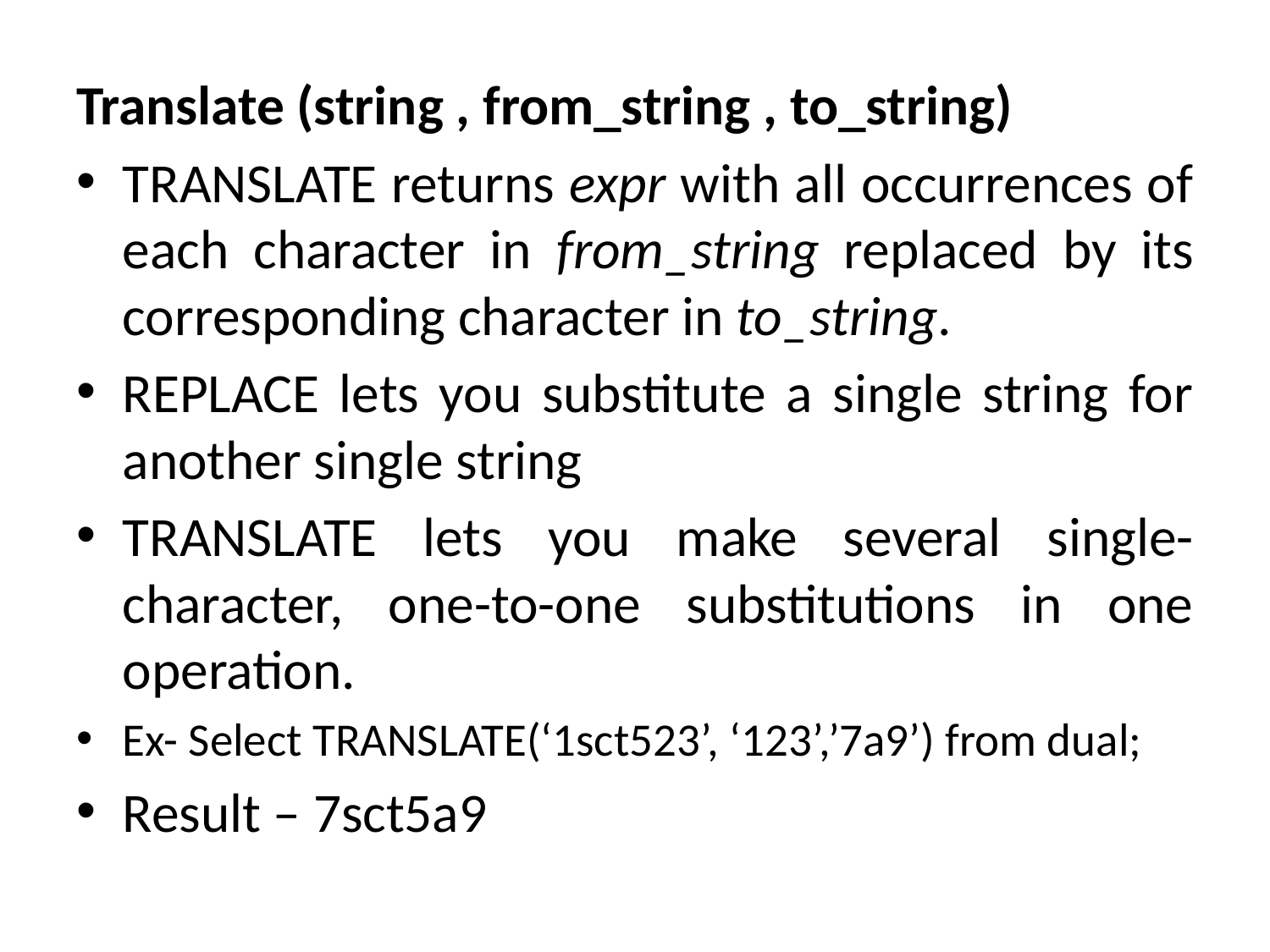

Translate (string , from_string , to_string)
TRANSLATE returns expr with all occurrences of each character in from_string replaced by its corresponding character in to_string.
REPLACE lets you substitute a single string for another single string
TRANSLATE lets you make several single-character, one-to-one substitutions in one operation.
Ex- Select TRANSLATE(‘1sct523’, ‘123’,’7a9’) from dual;
Result – 7sct5a9